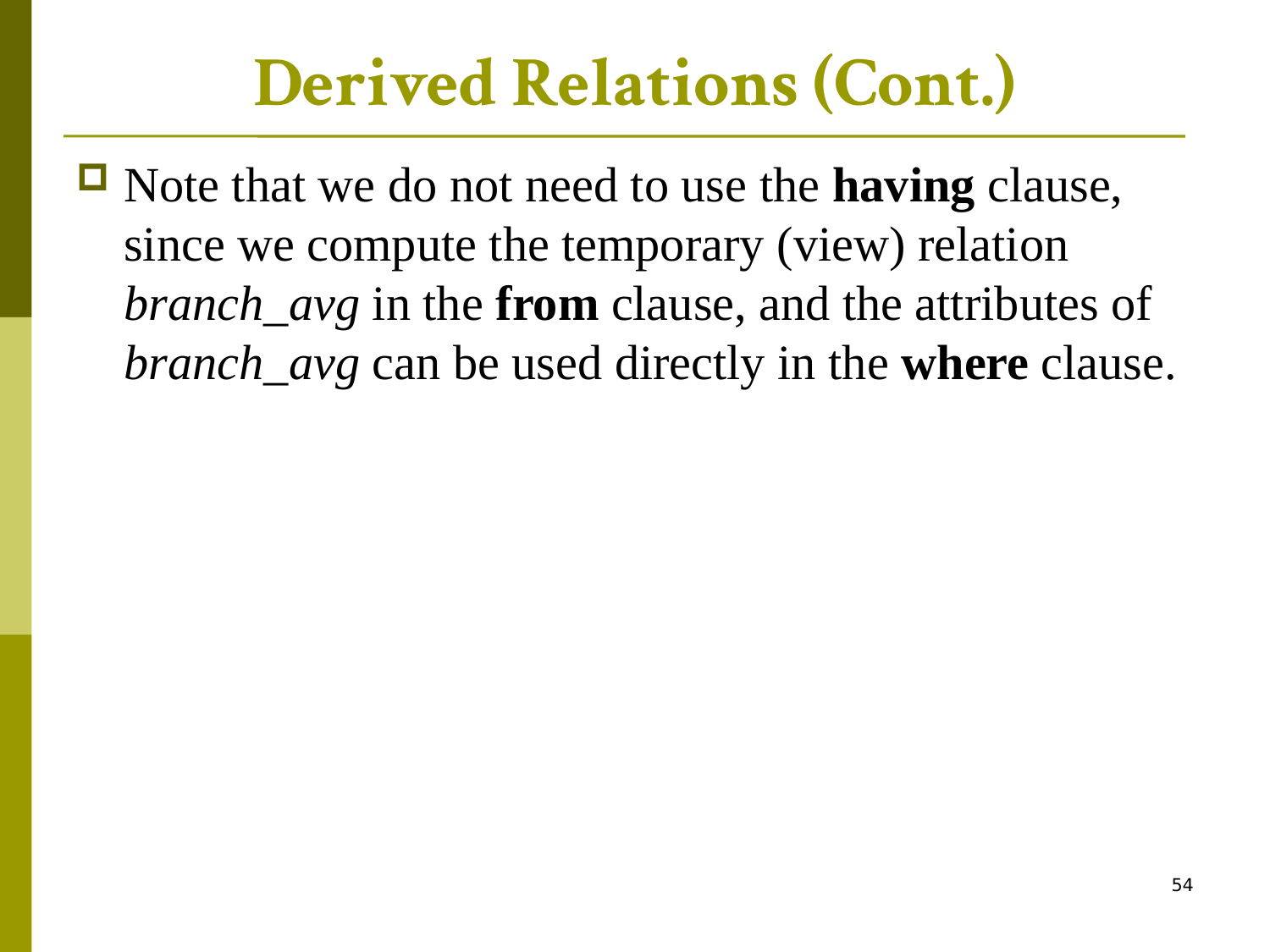

# Derived Relations (Cont.)
Note that we do not need to use the having clause, since we compute the temporary (view) relation branch_avg in the from clause, and the attributes of branch_avg can be used directly in the where clause.

54